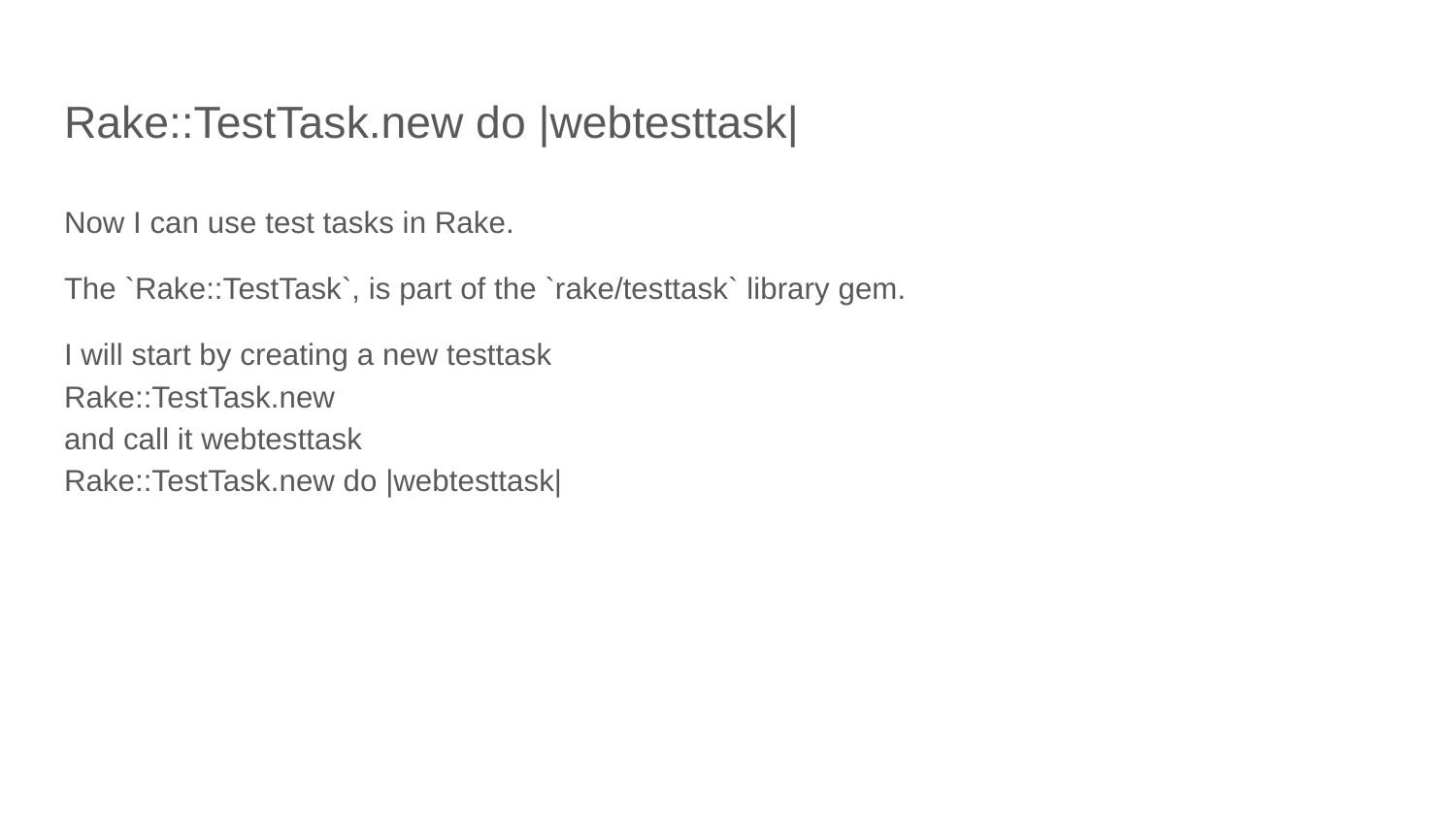

# Rake::TestTask.new do |webtesttask|
Now I can use test tasks in Rake.
The `Rake::TestTask`, is part of the `rake/testtask` library gem.
I will start by creating a new testtask
Rake::TestTask.new
and call it webtesttask
Rake::TestTask.new do |webtesttask|